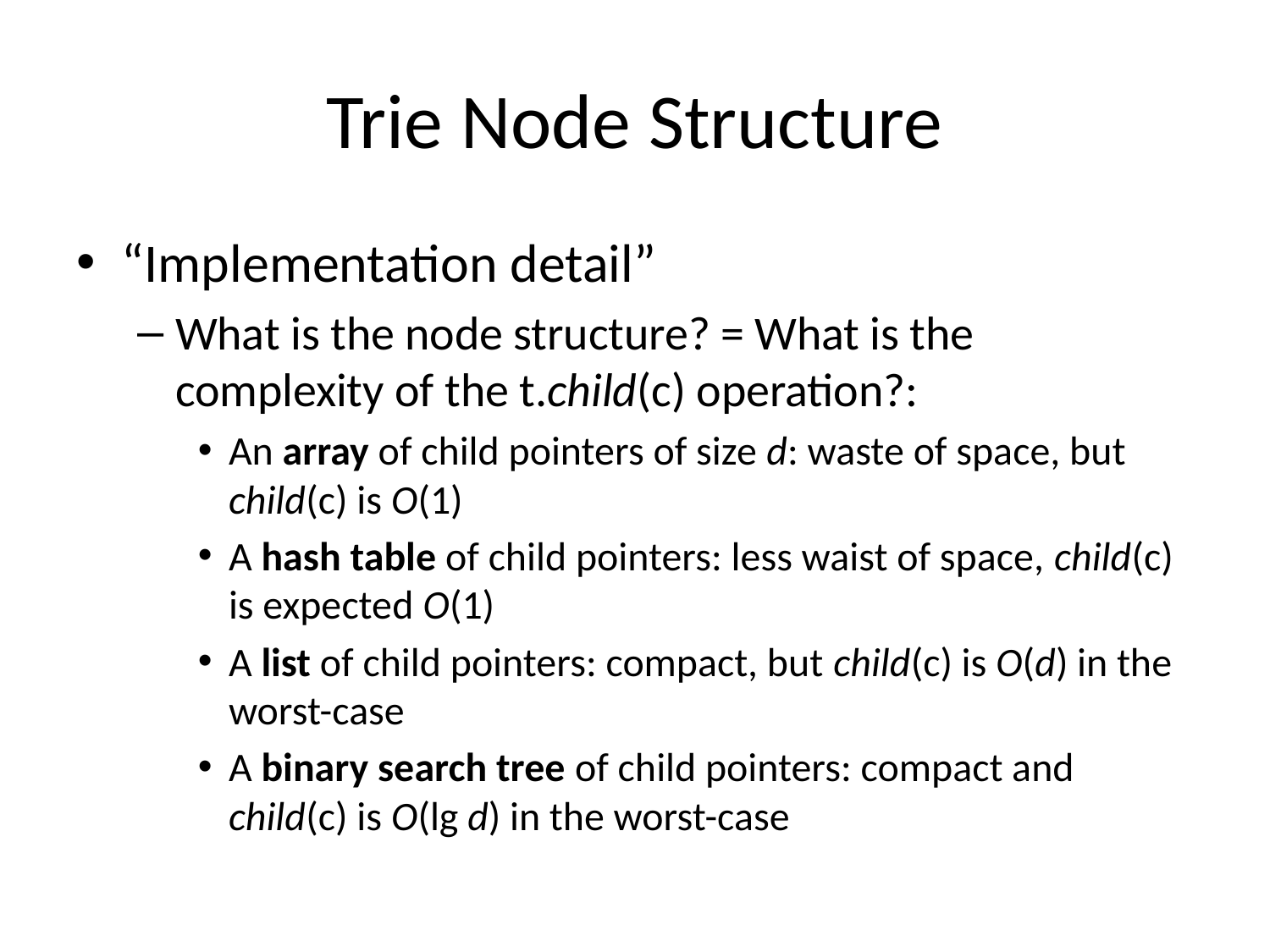

# Trie Node Structure
“Implementation detail”
What is the node structure? = What is the complexity of the t.child(c) operation?:
An array of child pointers of size d: waste of space, but child(c) is O(1)
A hash table of child pointers: less waist of space, child(c) is expected O(1)
A list of child pointers: compact, but child(c) is O(d) in the worst-case
A binary search tree of child pointers: compact and child(c) is O(lg d) in the worst-case